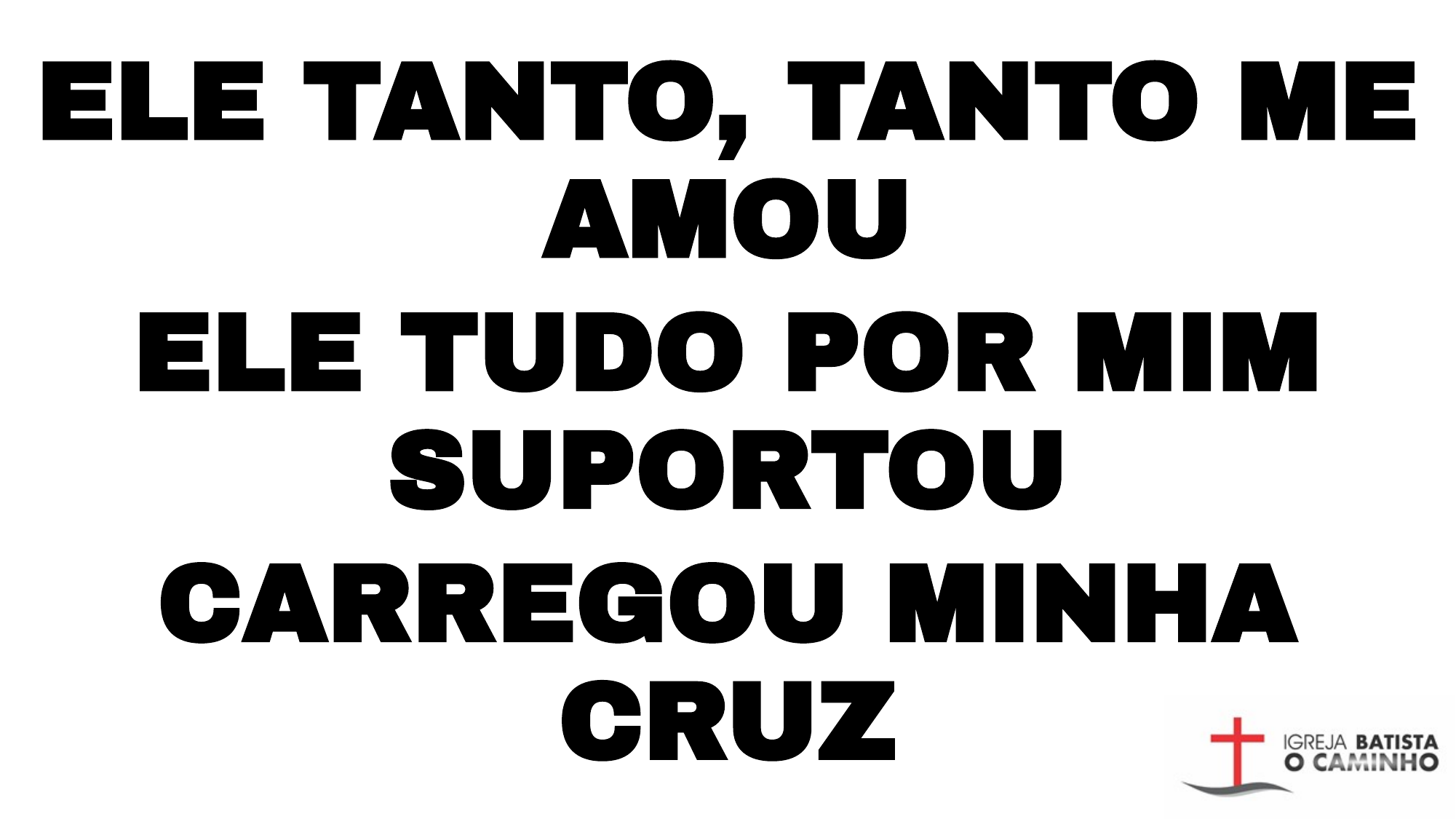

ELE TANTO, TANTO ME AMOU
ELE TUDO POR MIM SUPORTOU
CARREGOU MINHA CRUZ